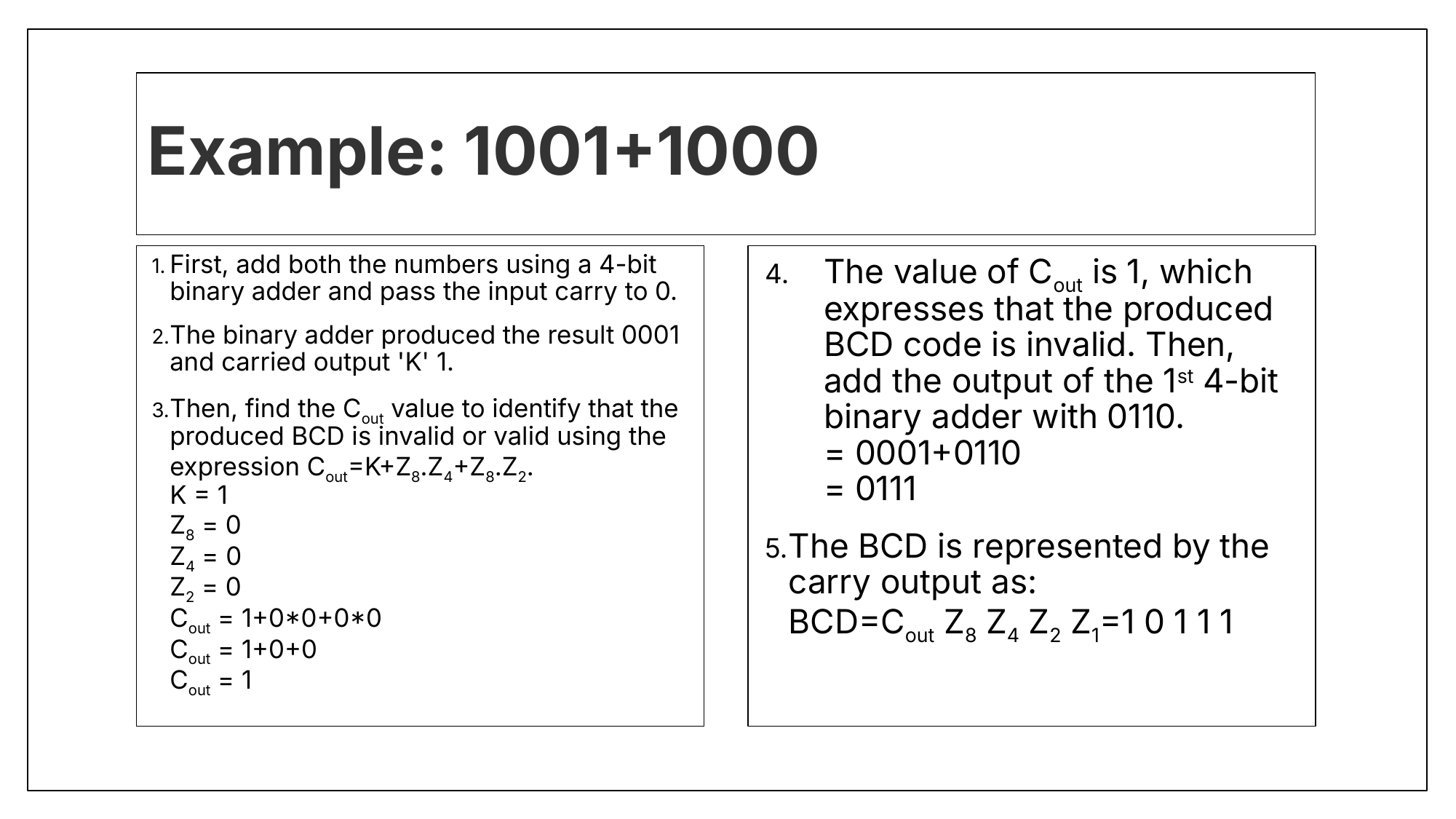

# Example: 1001+1000
First, add both the numbers using a 4-bit binary adder and pass the input carry to 0.
The binary adder produced the result 0001 and carried output 'K' 1.
Then, find the Cout value to identify that the produced BCD is invalid or valid using the expression Cout=K+Z8.Z4+Z8.Z2.
K = 1
Z8 = 0
Z4 = 0
Z2 = 0
Cout = 1+0*0+0*0
Cout = 1+0+0
Cout = 1

The value of Cout is 1, which expresses that the produced BCD code is invalid. Then, add the output of the 1st 4-bit binary adder with 0110.
= 0001+0110
= 0111
The BCD is represented by the carry output as:
BCD=Cout Z8 Z4 Z2 Z1=1 0 1 1 1